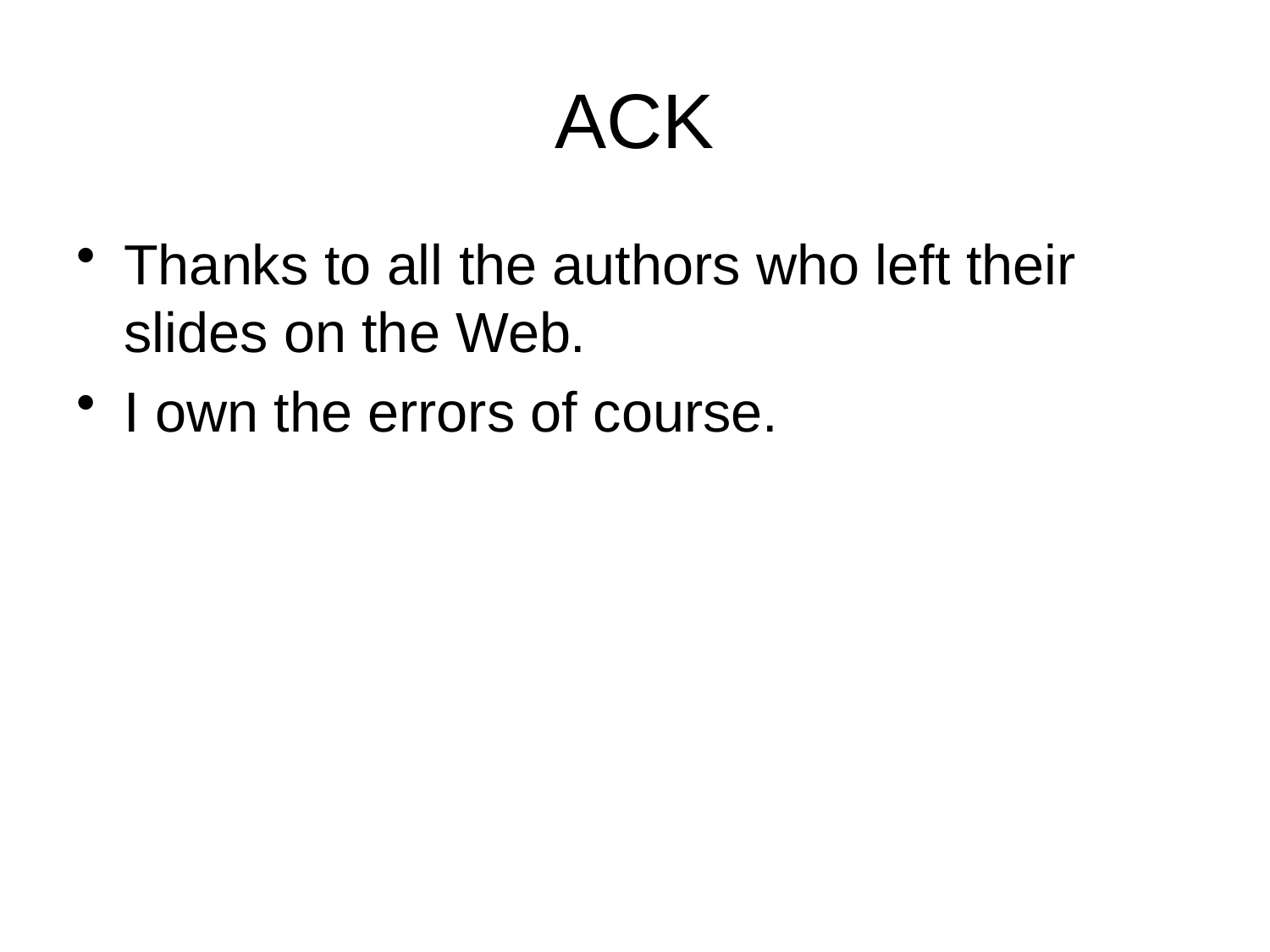

# ACK
Thanks to all the authors who left their slides on the Web.
I own the errors of course.